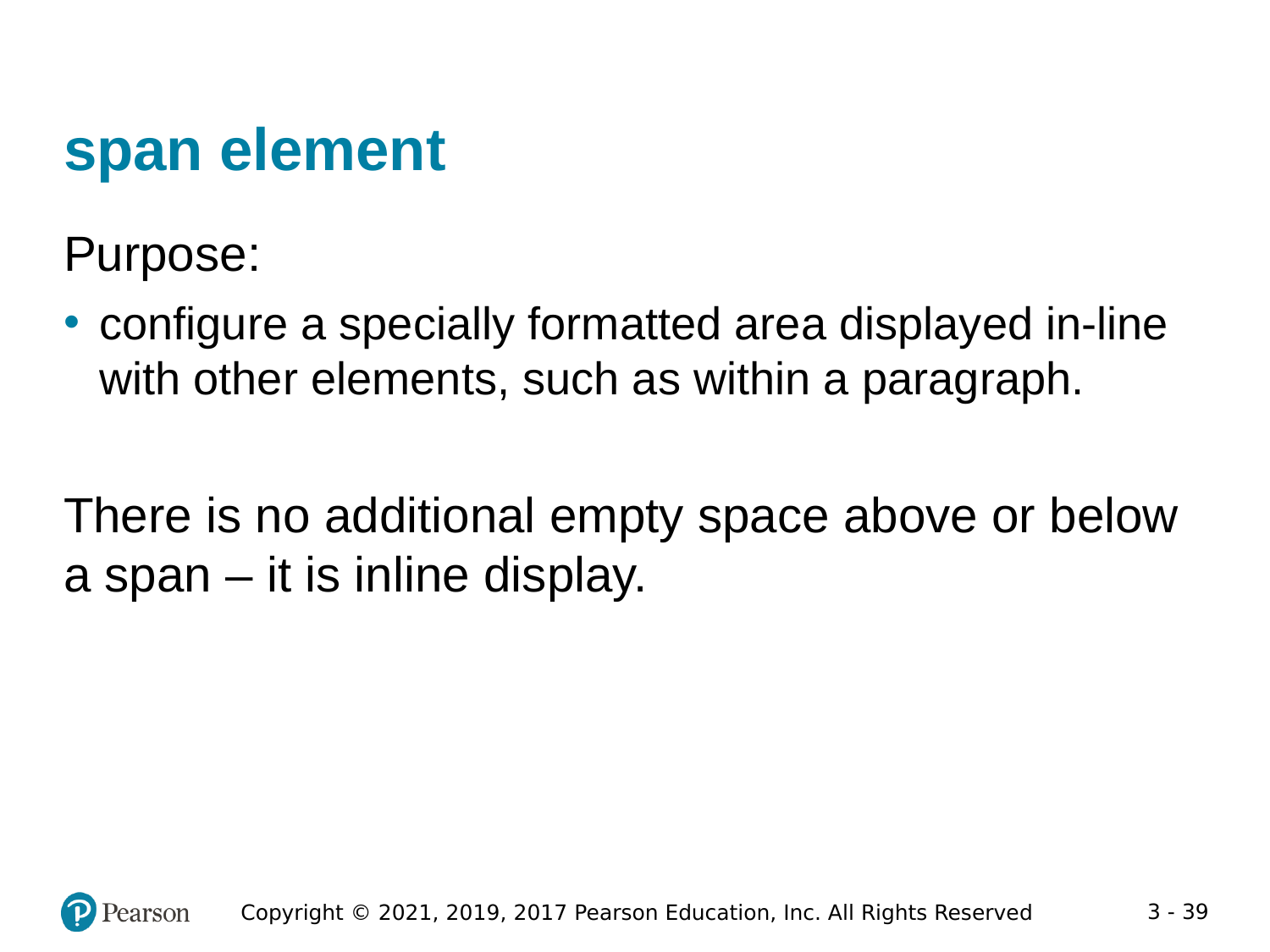

# span element
Purpose:
configure a specially formatted area displayed in-line with other elements, such as within a paragraph.

There is no additional empty space above or below a span – it is inline display.